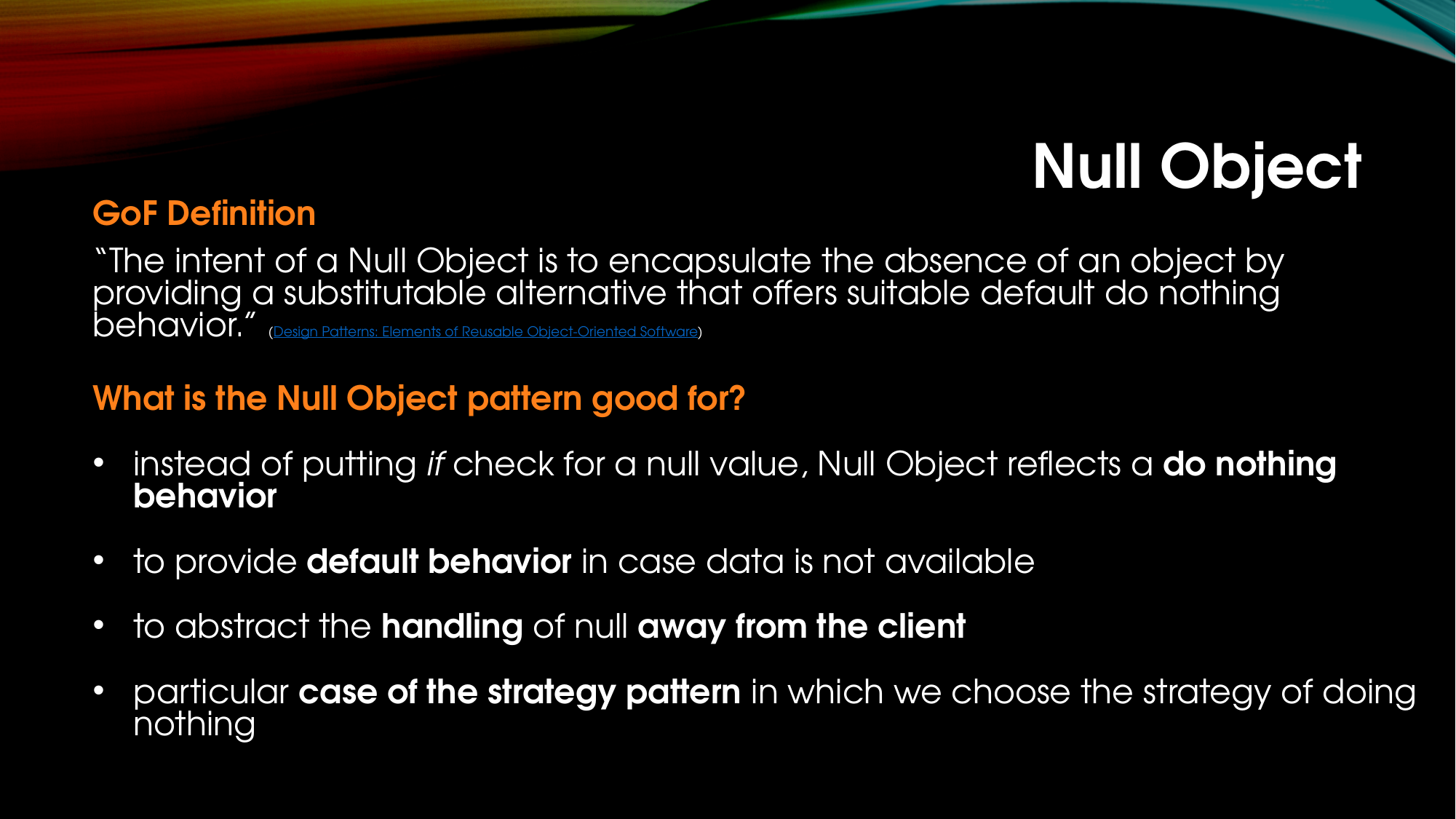

Null Object
GoF Definition
“The intent of a Null Object is to encapsulate the absence of an object by providing a substitutable alternative that offers suitable default do nothing behavior.” (Design Patterns: Elements of Reusable Object-Oriented Software)

What is the Null Object pattern good for?
instead of putting if check for a null value, Null Object reflects a do nothing behavior
to provide default behavior in case data is not available
to abstract the handling of null away from the client
particular case of the strategy pattern in which we choose the strategy of doing nothing